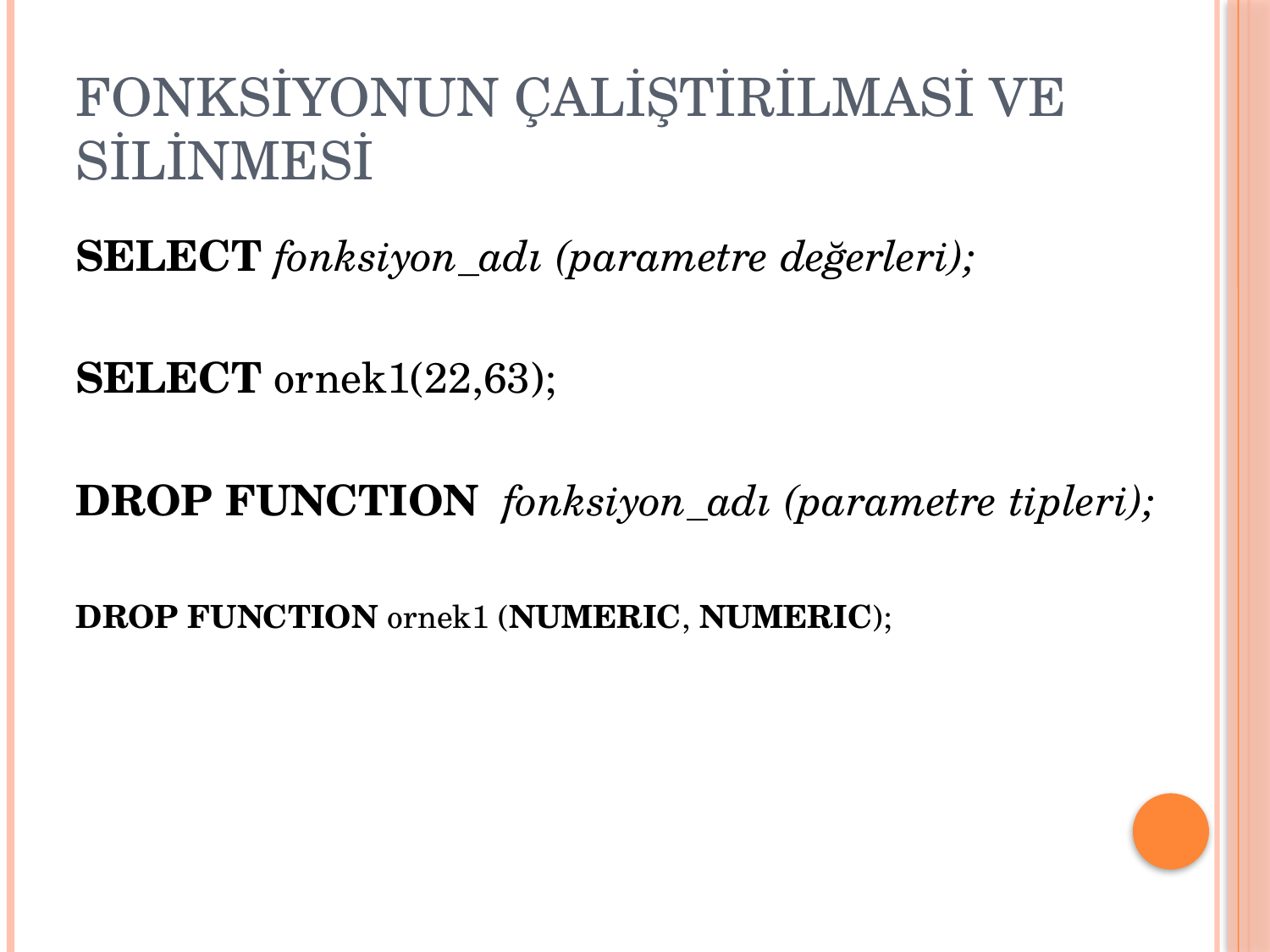

# Fonksiyonun çaliştirilmasi ve Silinmesi
SELECT fonksiyon_adı (parametre değerleri);

SELECT ornek1(22,63);

DROP FUNCTION  fonksiyon_adı (parametre tipleri);

DROP FUNCTION ornek1 (NUMERIC, NUMERIC);